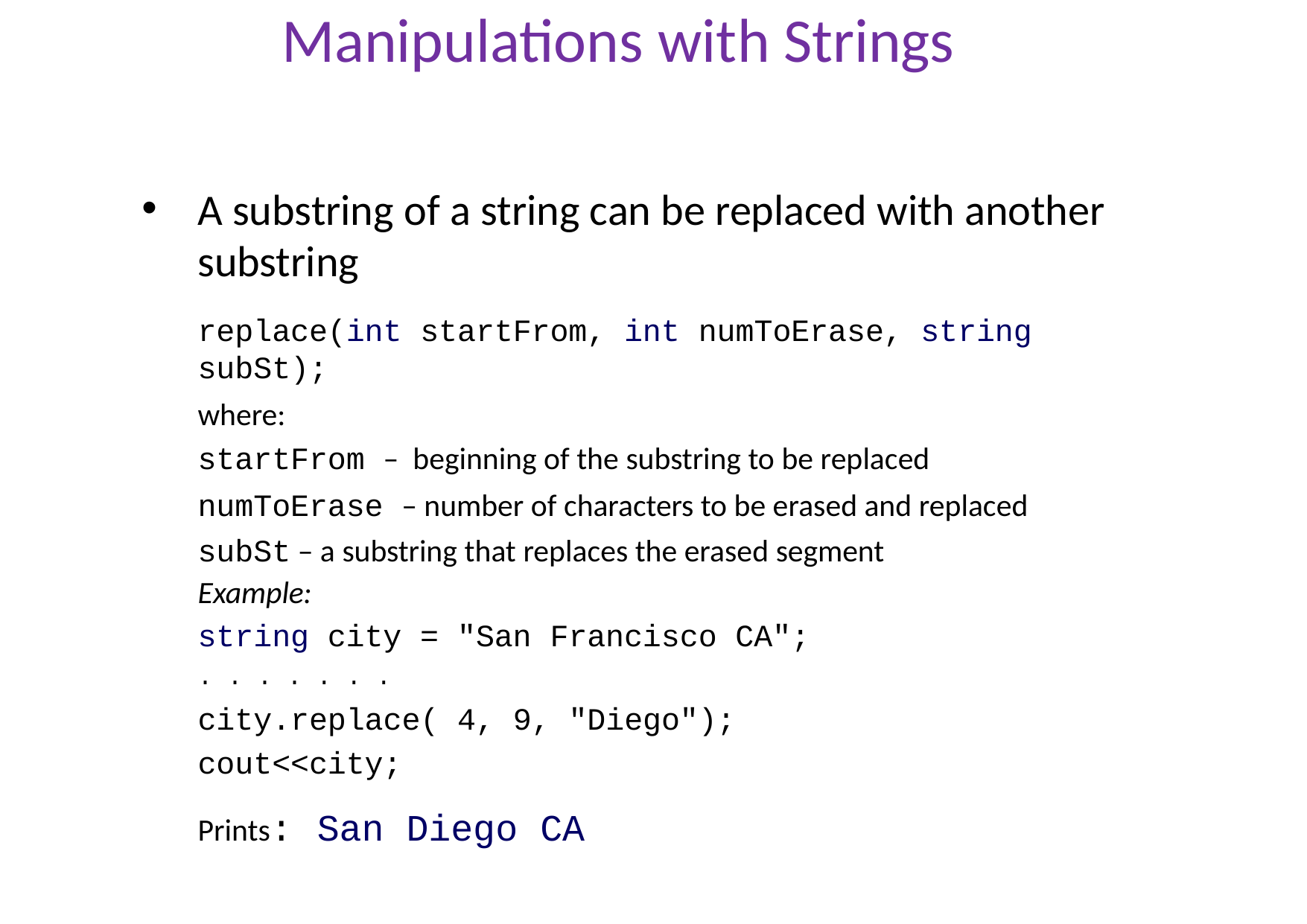

# Manipulations with Strings
A substring of a string can be replaced with another substring
replace(int startFrom, int numToErase, string subSt);
where:
startFrom –  beginning of the substring to be replaced
numToErase – number of characters to be erased and replaced subSt – a substring that replaces the erased segment
Example:
string city = "San Francisco CA";
. . . . . . .
city.replace( 4, 9, "Diego"); cout<<city;
Prints:	San Diego CA